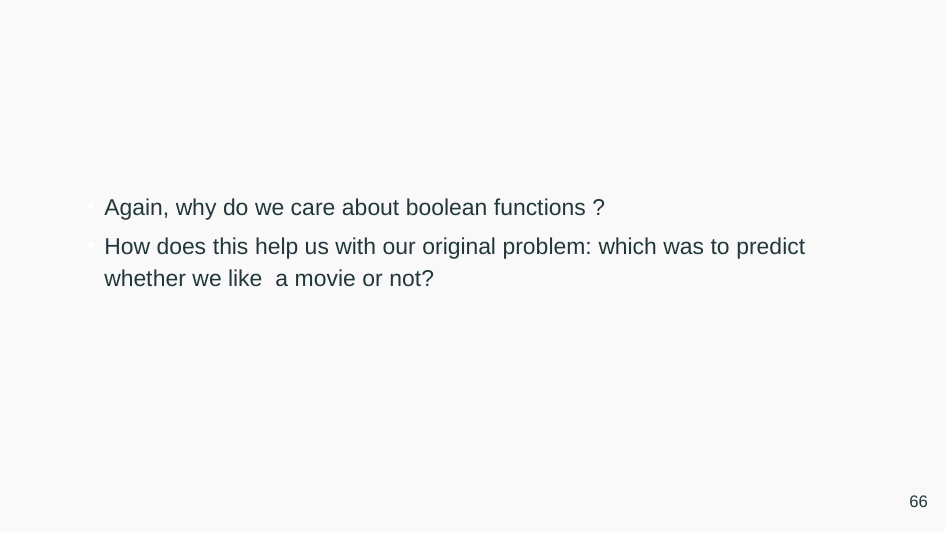

Again, why do we care about boolean functions ?
How does this help us with our original problem: which was to predict whether we like  a movie or not?
66